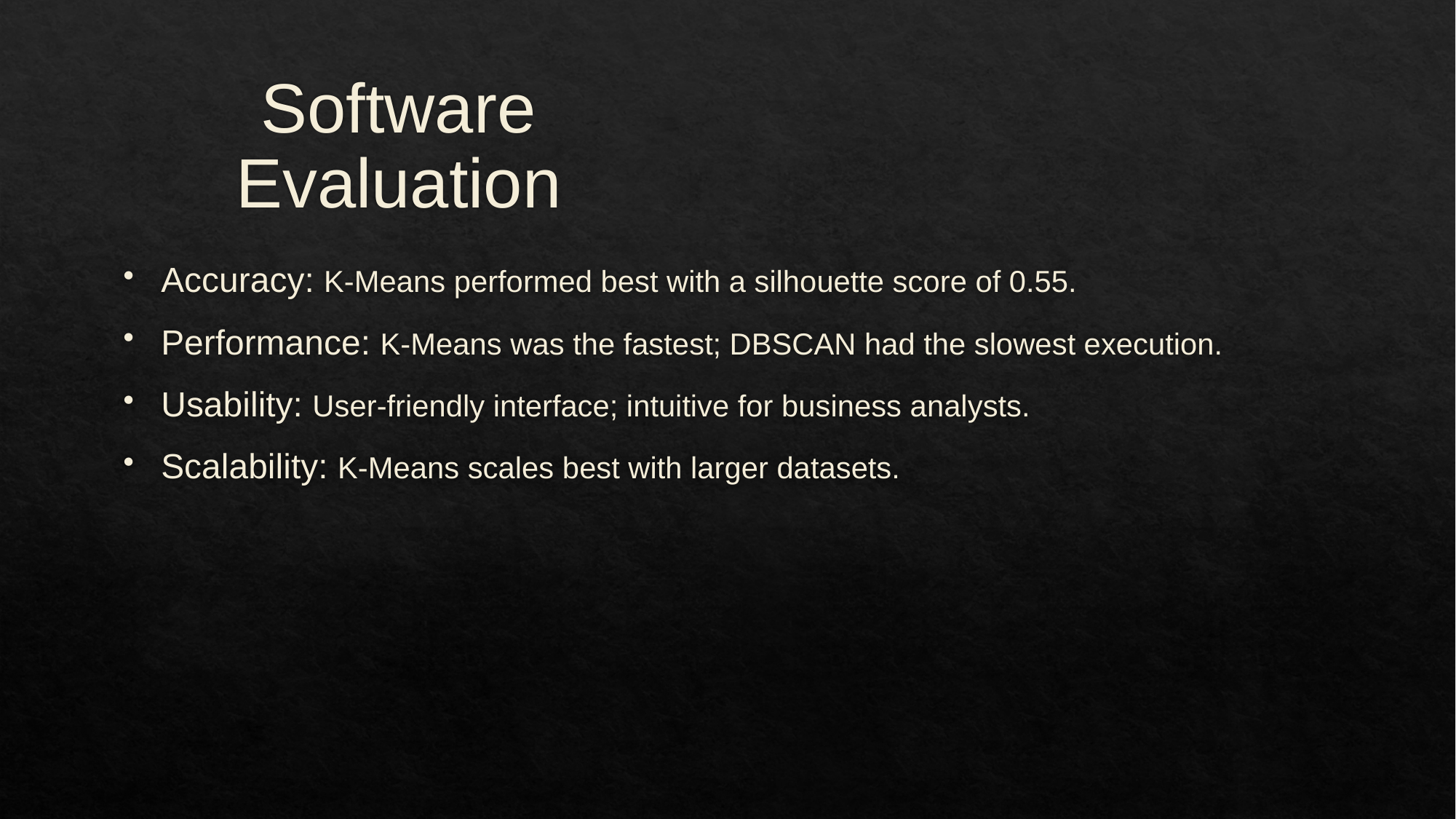

# Software Evaluation
Accuracy: K-Means performed best with a silhouette score of 0.55.
Performance: K-Means was the fastest; DBSCAN had the slowest execution.
Usability: User-friendly interface; intuitive for business analysts.
Scalability: K-Means scales best with larger datasets.